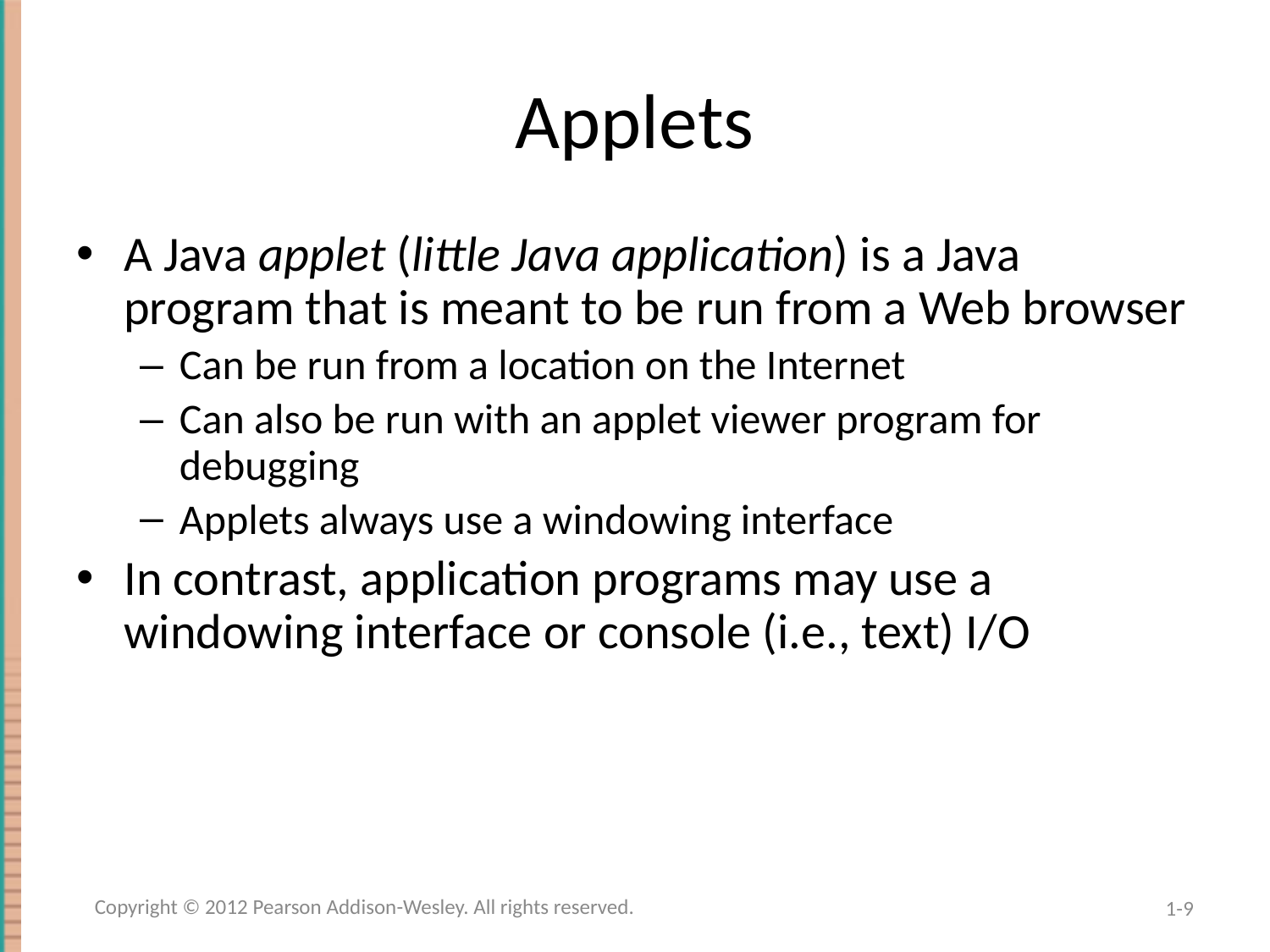

# Applets
A Java applet (little Java application) is a Java program that is meant to be run from a Web browser
Can be run from a location on the Internet
Can also be run with an applet viewer program for debugging
Applets always use a windowing interface
In contrast, application programs may use a windowing interface or console (i.e., text) I/O
Copyright © 2012 Pearson Addison-Wesley. All rights reserved.
1-9